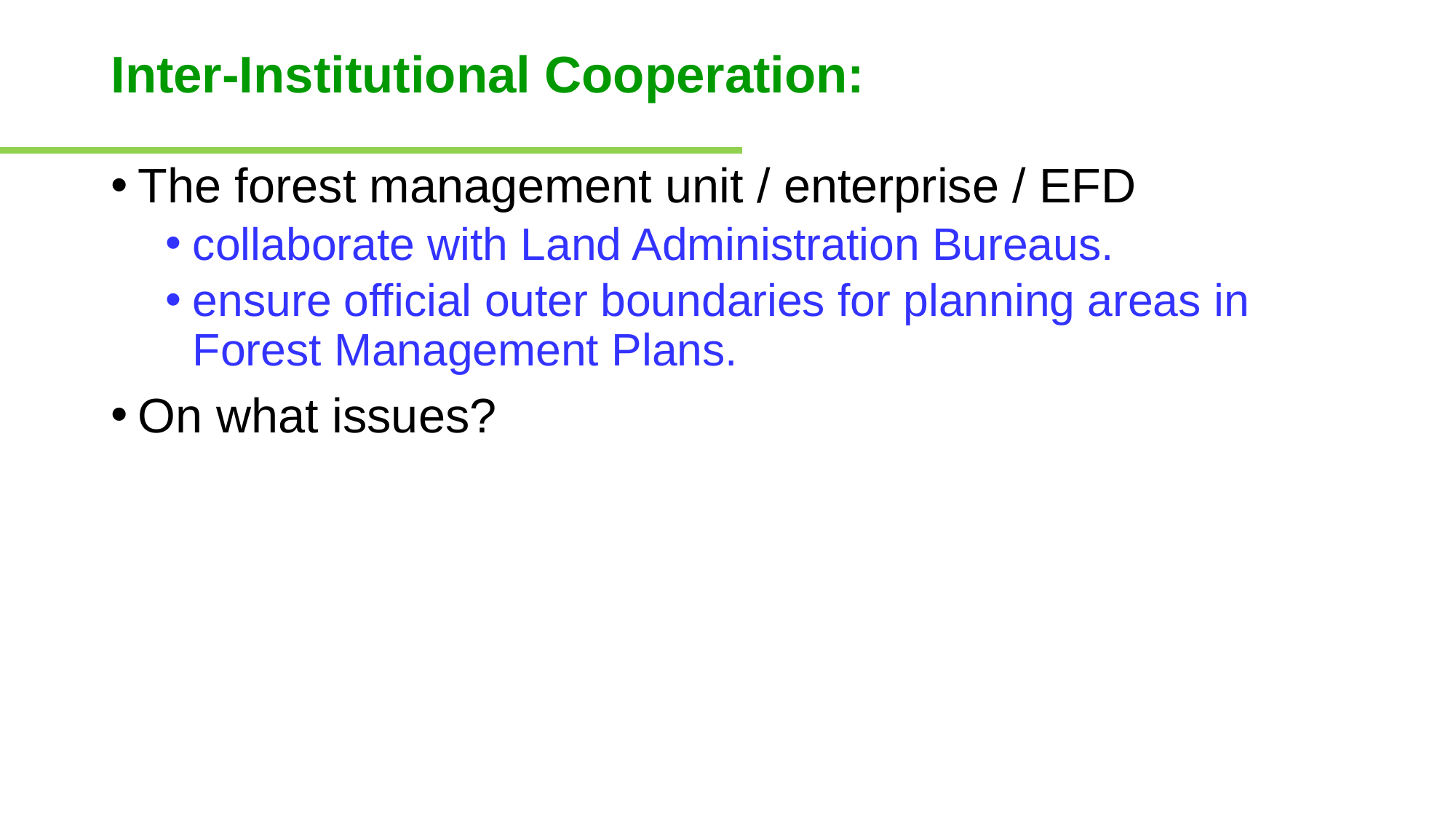

# Inter-Institutional Cooperation:
The forest management unit / enterprise / EFD
collaborate with Land Administration Bureaus.
ensure official outer boundaries for planning areas in Forest Management Plans.
On what issues?